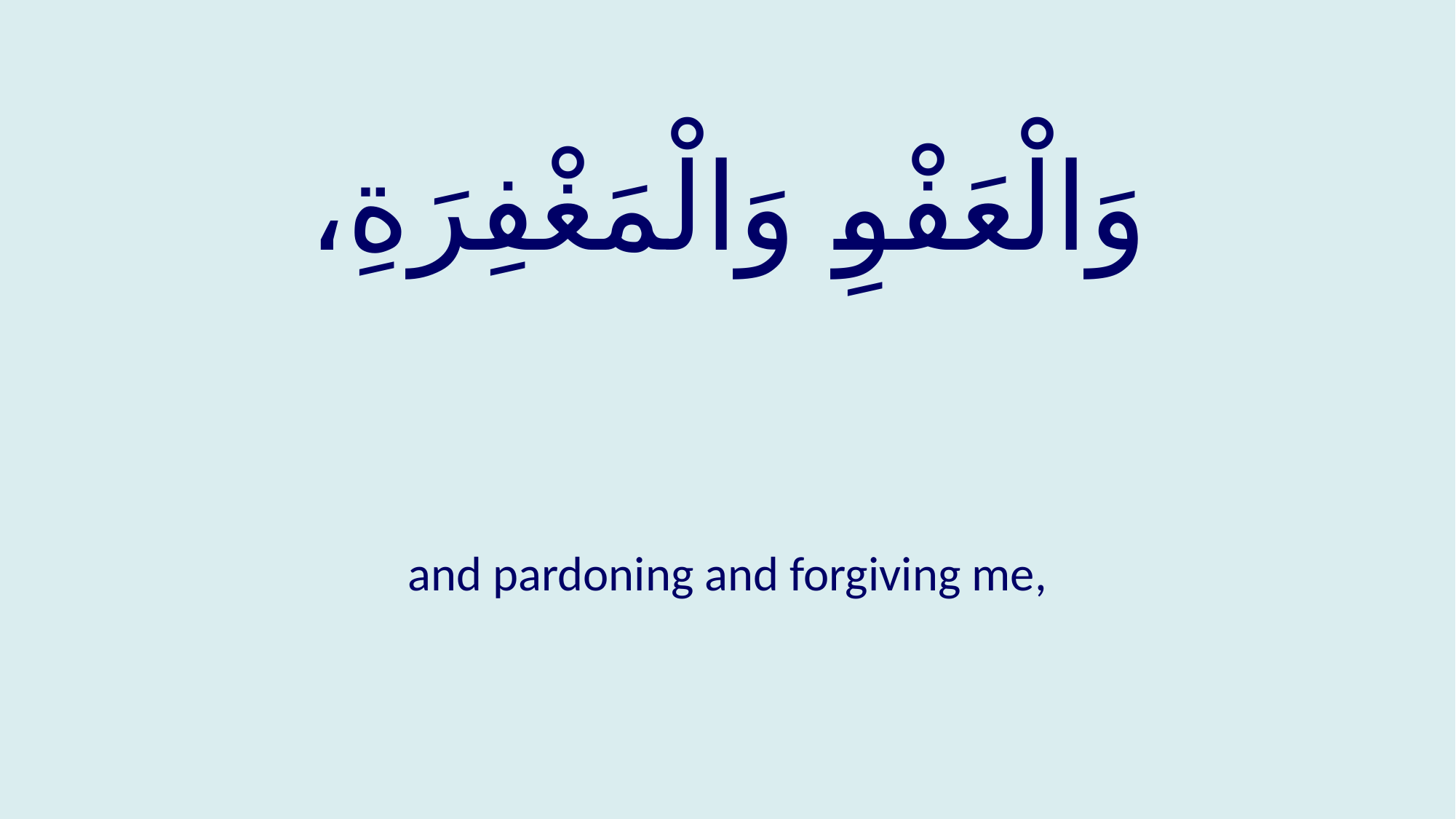

# وَالْعَفْوِ وَالْمَغْفِرَةِ،
and pardoning and forgiving me,